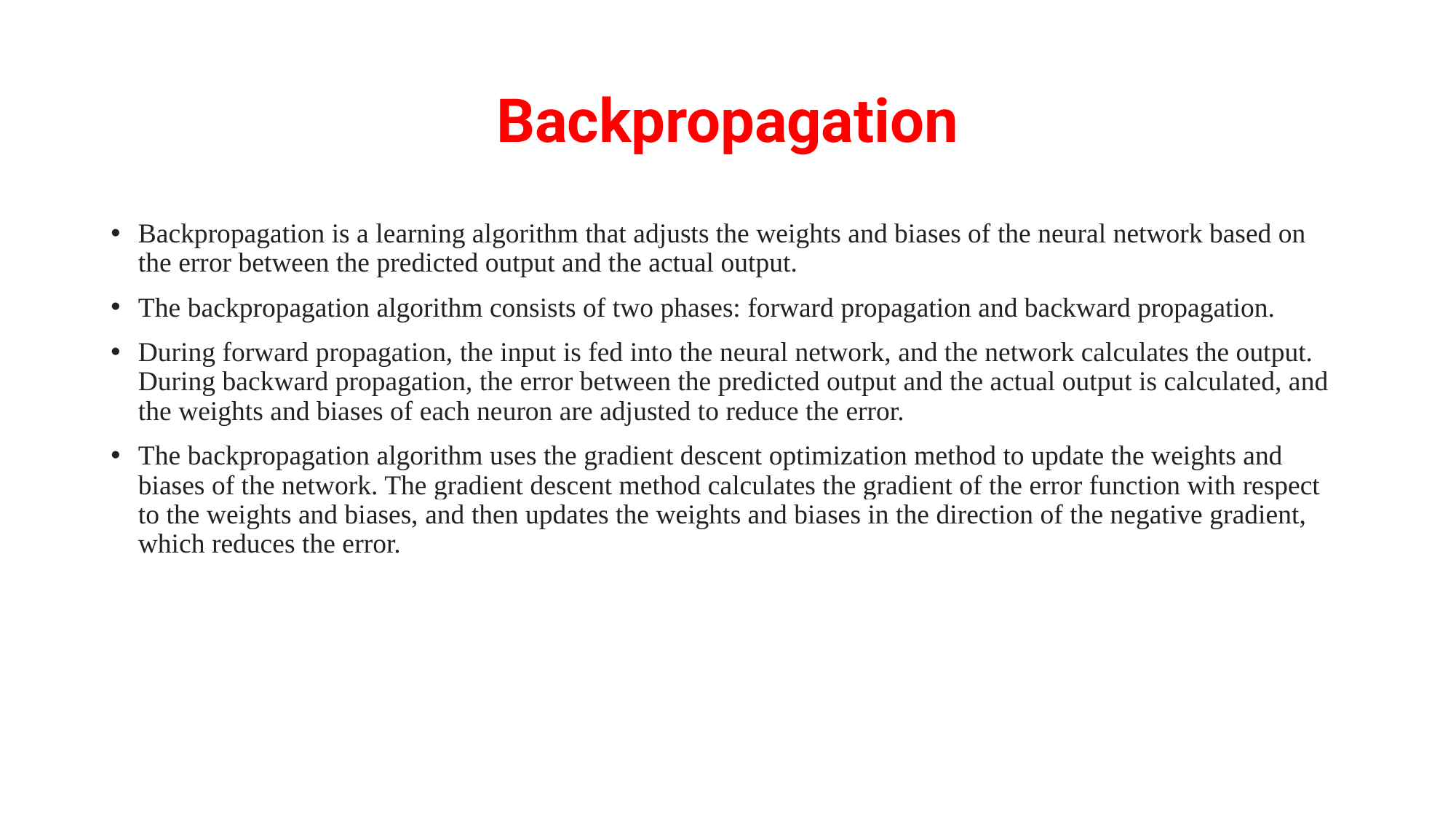

# Backpropagation
Backpropagation is a learning algorithm that adjusts the weights and biases of the neural network based on the error between the predicted output and the actual output.
The backpropagation algorithm consists of two phases: forward propagation and backward propagation.
During forward propagation, the input is fed into the neural network, and the network calculates the output. During backward propagation, the error between the predicted output and the actual output is calculated, and the weights and biases of each neuron are adjusted to reduce the error.
The backpropagation algorithm uses the gradient descent optimization method to update the weights and biases of the network. The gradient descent method calculates the gradient of the error function with respect to the weights and biases, and then updates the weights and biases in the direction of the negative gradient, which reduces the error.